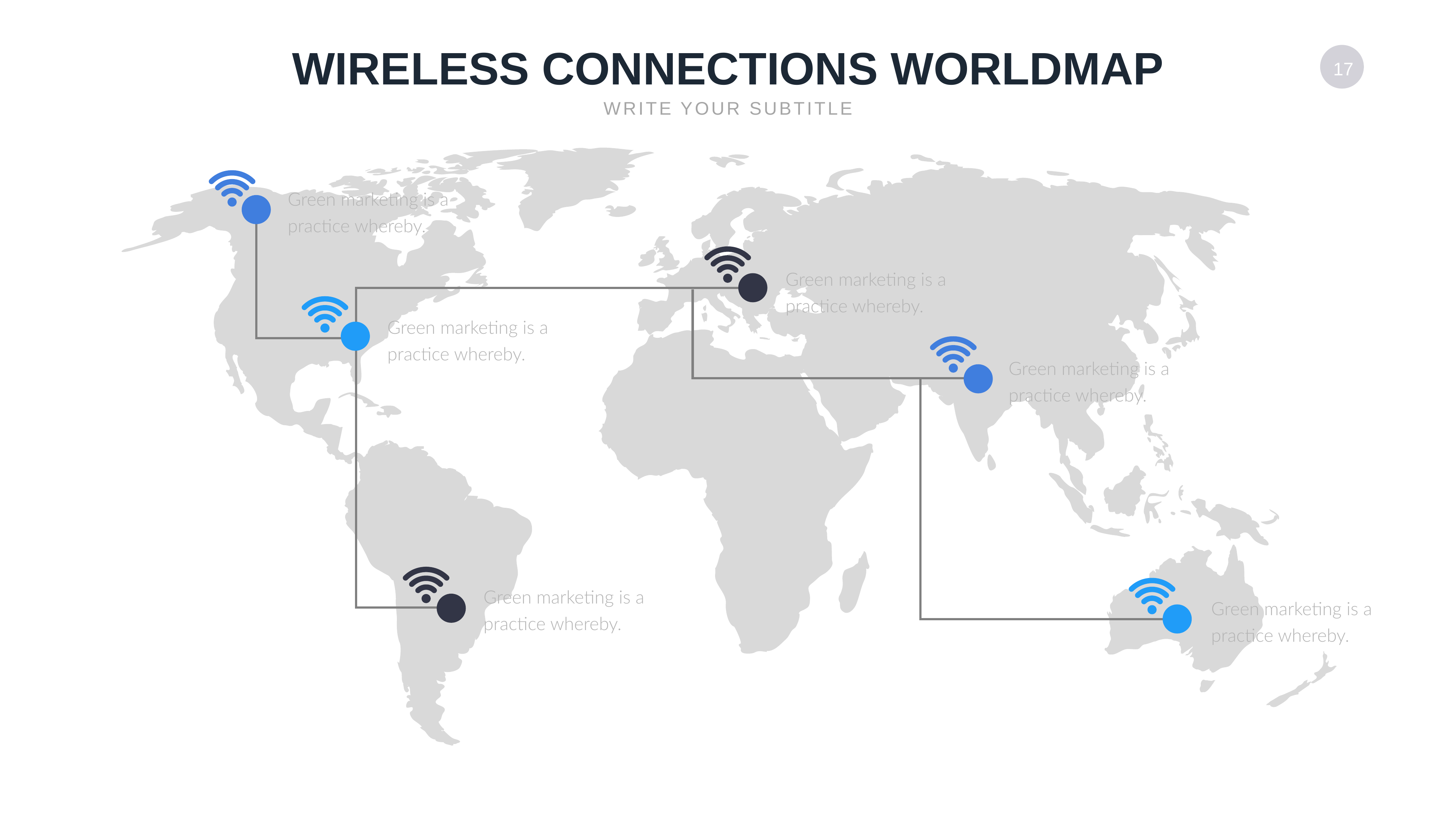

WIRELESS CONNECTIONS WORLDMAP
WRITE YOUR SUBTITLE

Green marketing is a practice whereby.

Green marketing is a practice whereby.

Green marketing is a practice whereby.

Green marketing is a practice whereby.

Green marketing is a practice whereby.
Green marketing is a practice whereby.